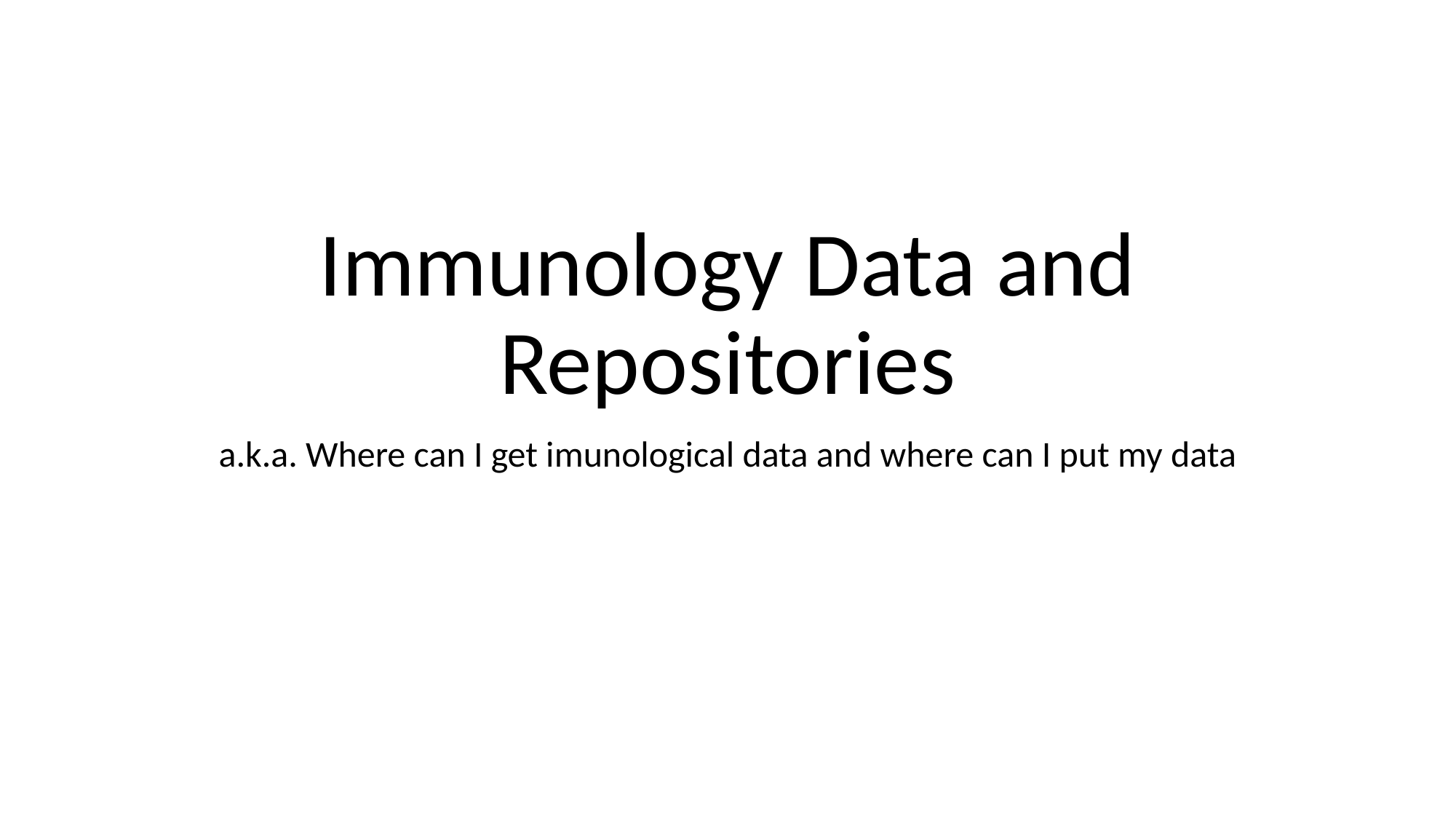

# Immunology Data and Repositories
a.k.a. Where can I get imunological data and where can I put my data